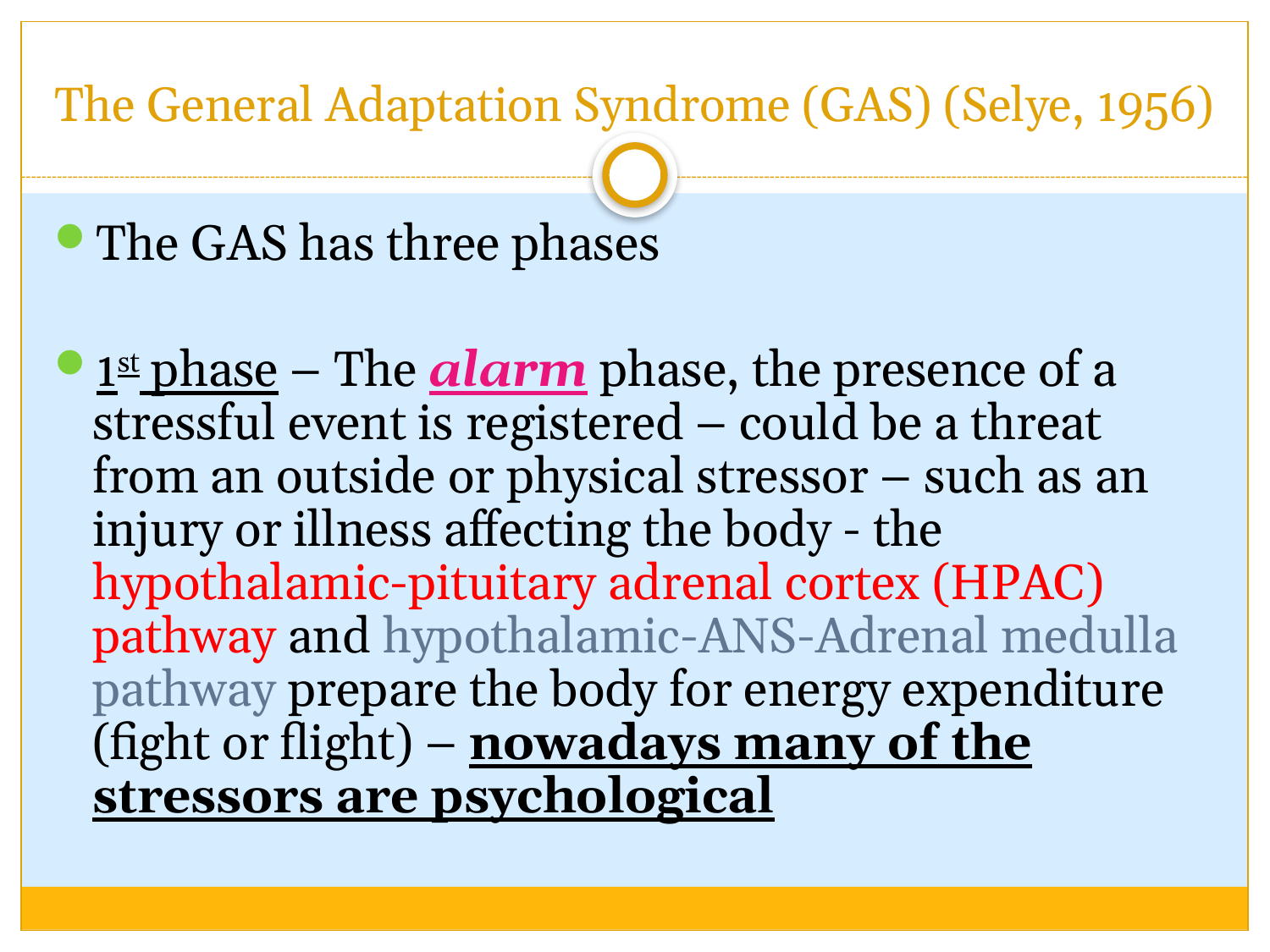

# The General Adaptation Syndrome (GAS) (Selye, 1956)
The GAS has three phases

1st phase – The alarm phase, the presence of a stressful event is registered – could be a threat from an outside or physical stressor – such as an injury or illness affecting the body - the hypothalamic-pituitary adrenal cortex (HPAC) pathway and hypothalamic-ANS-Adrenal medulla pathway prepare the body for energy expenditure (fight or flight) – nowadays many of the stressors are psychological